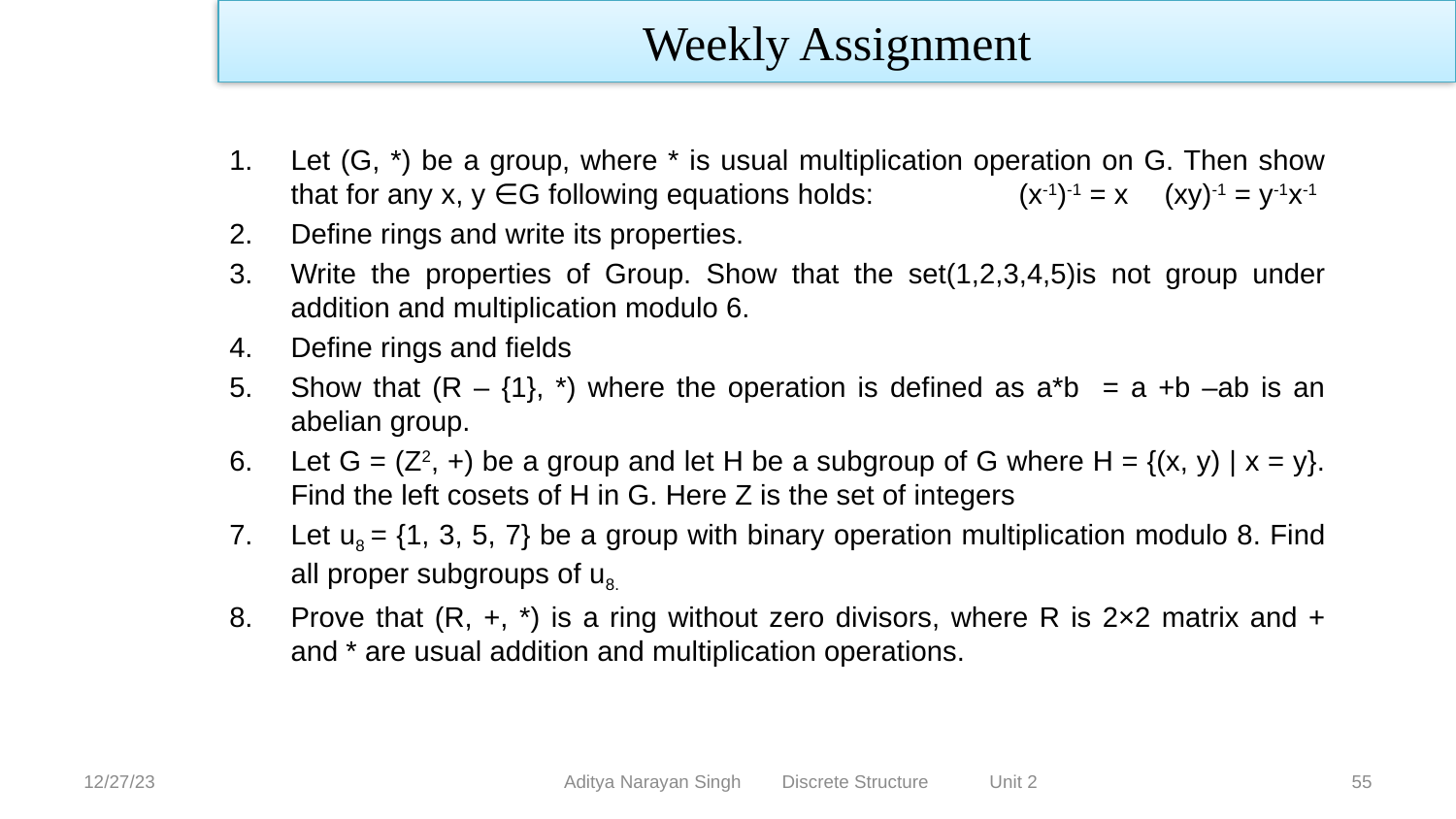

Weekly Assignment
Let (G, *) be a group, where * is usual multiplication operation on G. Then show that for any x, y ∈G following equations holds:	(x-1)-1 = x  	(xy)-1 = y-1x-1
Define rings and write its properties.
Write the properties of Group. Show that the set(1,2,3,4,5)is not group under addition and multiplication modulo 6.
Define rings and fields
Show that (R – {1}, *) where the operation is defined as a*b  = a +b –ab is an abelian group.
Let G = (Z2, +) be a group and let H be a subgroup of G where H = {(x, y) | x = y}. Find the left cosets of H in G. Here Z is the set of integers
Let u8 = {1, 3, 5, 7} be a group with binary operation multiplication modulo 8. Find all proper subgroups of u8.
Prove that (R, +, *) is a ring without zero divisors, where R is 2×2 matrix and + and * are usual addition and multiplication operations.

Aditya Narayan Singh        Discrete Structure            Unit 2
12/27/23
55